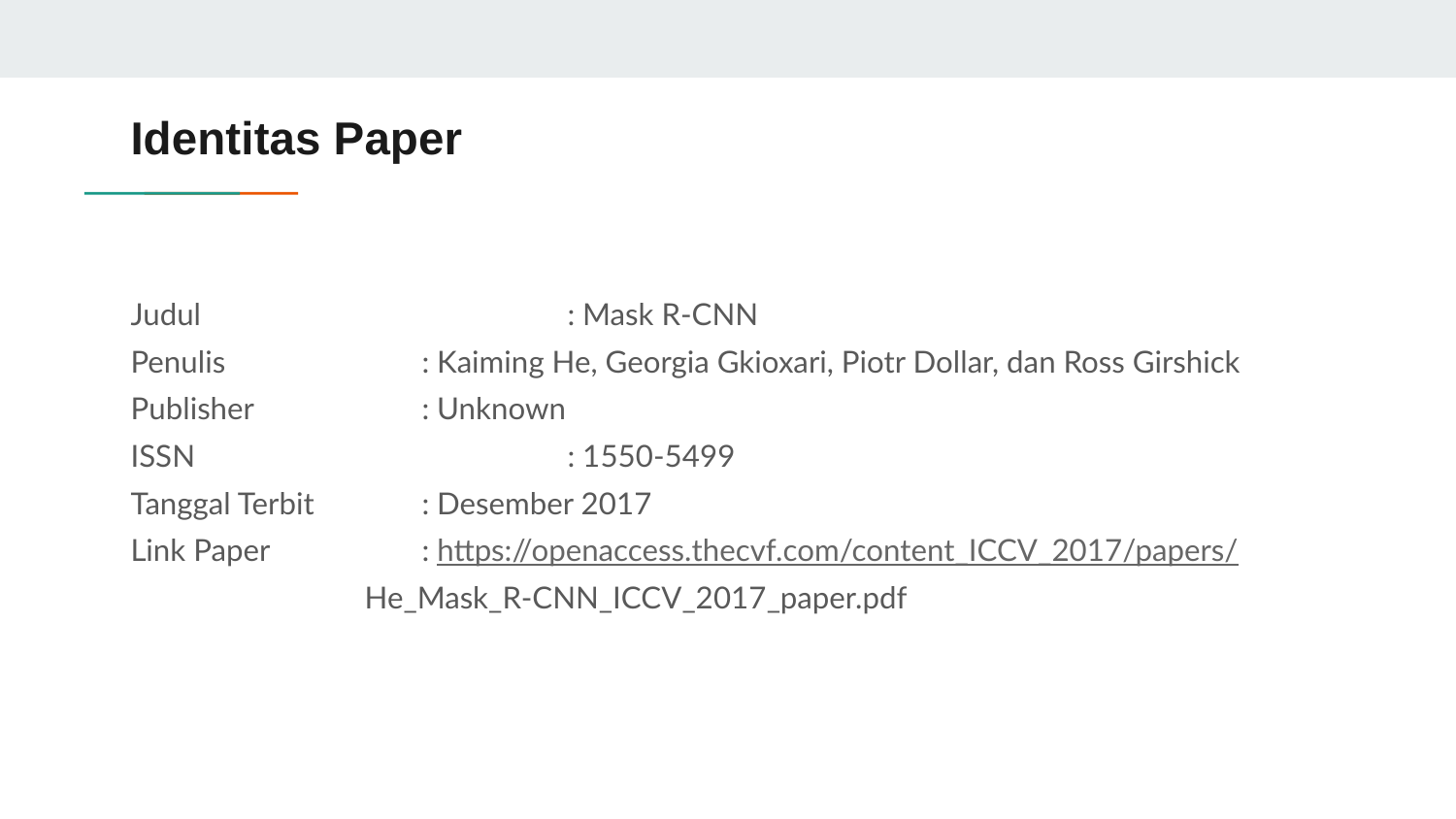

# Identitas Paper
Judul			: Mask R-CNN
Penulis		: Kaiming He, Georgia Gkioxari, Piotr Dollar, dan Ross Girshick
Publisher		: Unknown
ISSN			: 1550-5499
Tanggal Terbit	: Desember 2017
Link Paper		: https://openaccess.thecvf.com/content_ICCV_2017/papers/
  He_Mask_R-CNN_ICCV_2017_paper.pdf